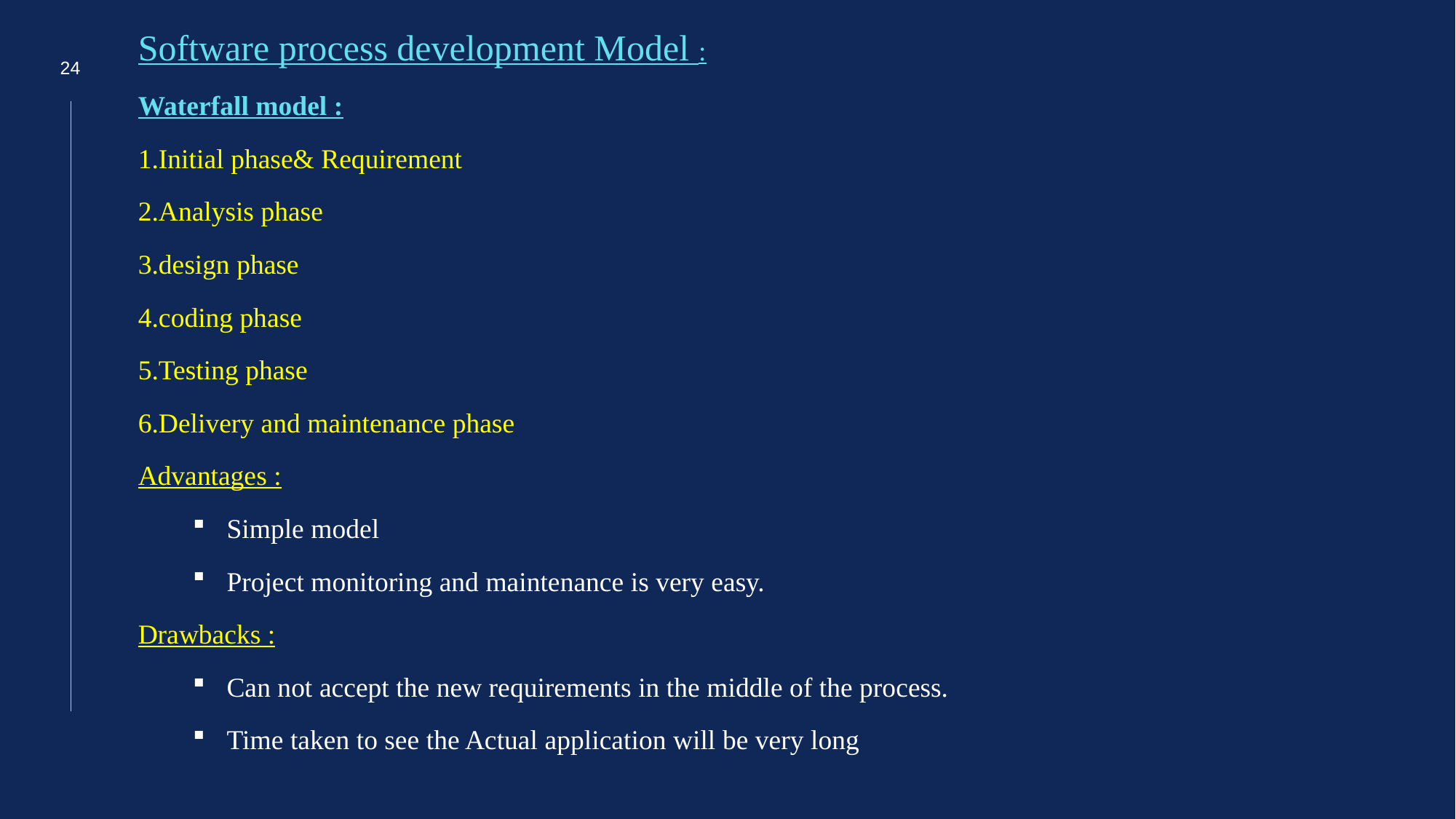

Software process development Model :
Waterfall model :
1.Initial phase& Requirement
2.Analysis phase
3.design phase
4.coding phase
5.Testing phase
6.Delivery and maintenance phase
Advantages :
Simple model
Project monitoring and maintenance is very easy.
Drawbacks :
Can not accept the new requirements in the middle of the process.
Time taken to see the Actual application will be very long

24